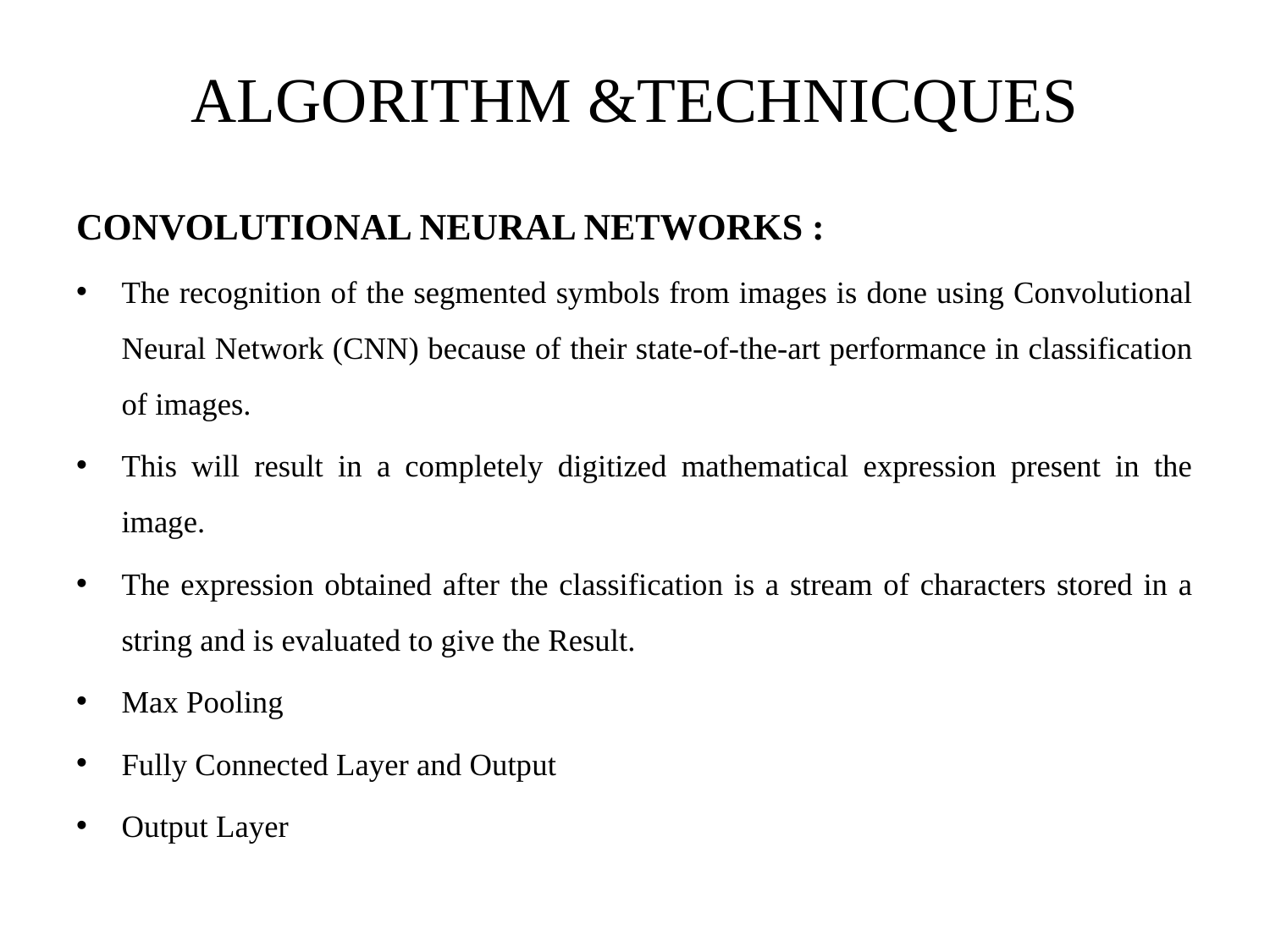

# ALGORITHM &TECHNICQUES
CONVOLUTIONAL NEURAL NETWORKS :
The recognition of the segmented symbols from images is done using Convolutional Neural Network (CNN) because of their state-of-the-art performance in classification of images.
This will result in a completely digitized mathematical expression present in the image.
The expression obtained after the classification is a stream of characters stored in a string and is evaluated to give the Result.
Max Pooling
Fully Connected Layer and Output
Output Layer